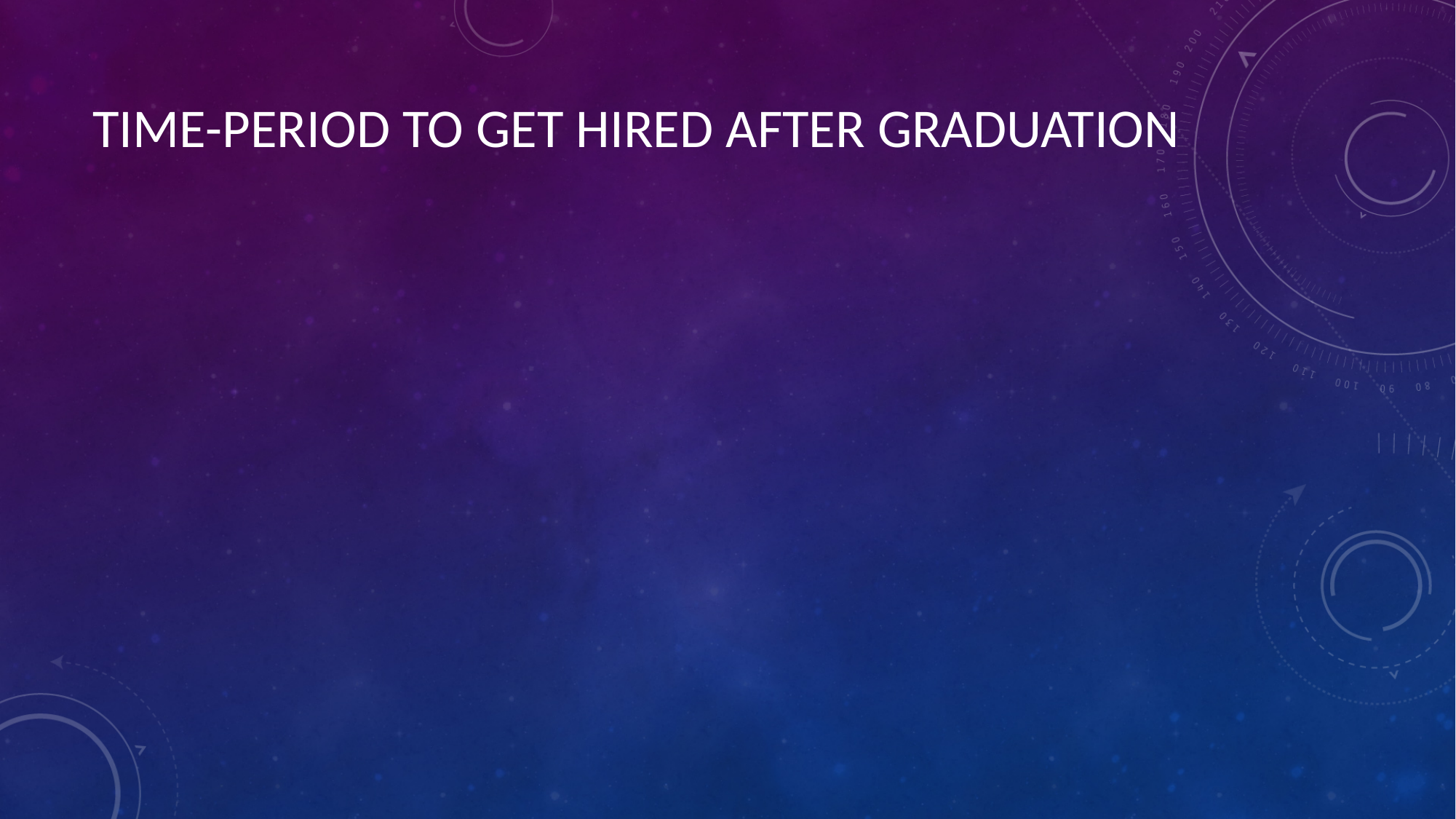

# Time-period to get hired after graduation